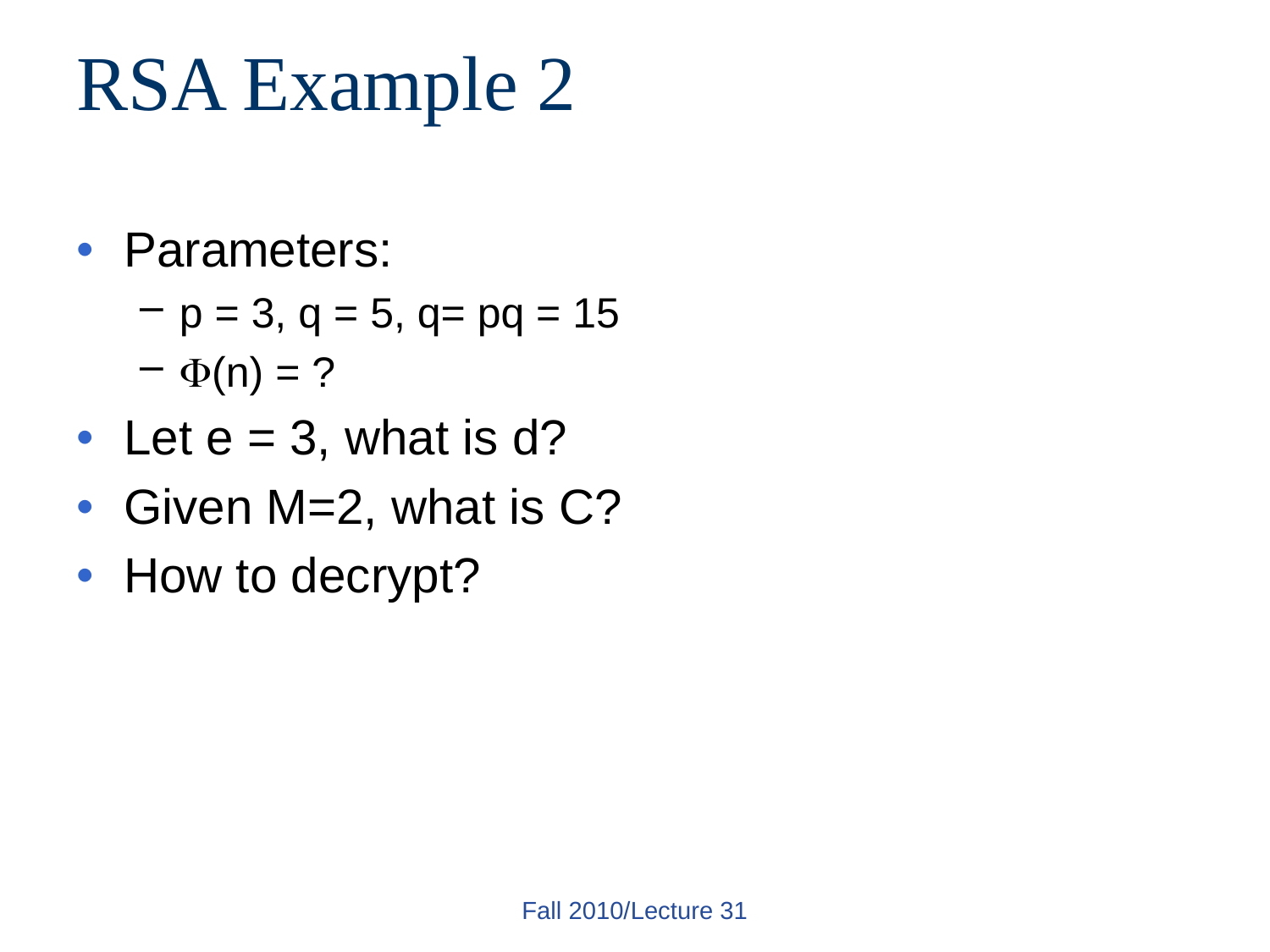

# RSA Example 2
Parameters:
p = 3, q = 5, q= pq = 15
Φ(n) = ?
Let e = 3, what is d?
Given M=2, what is C?
How to decrypt?

Fall 2010/Lecture 31
11